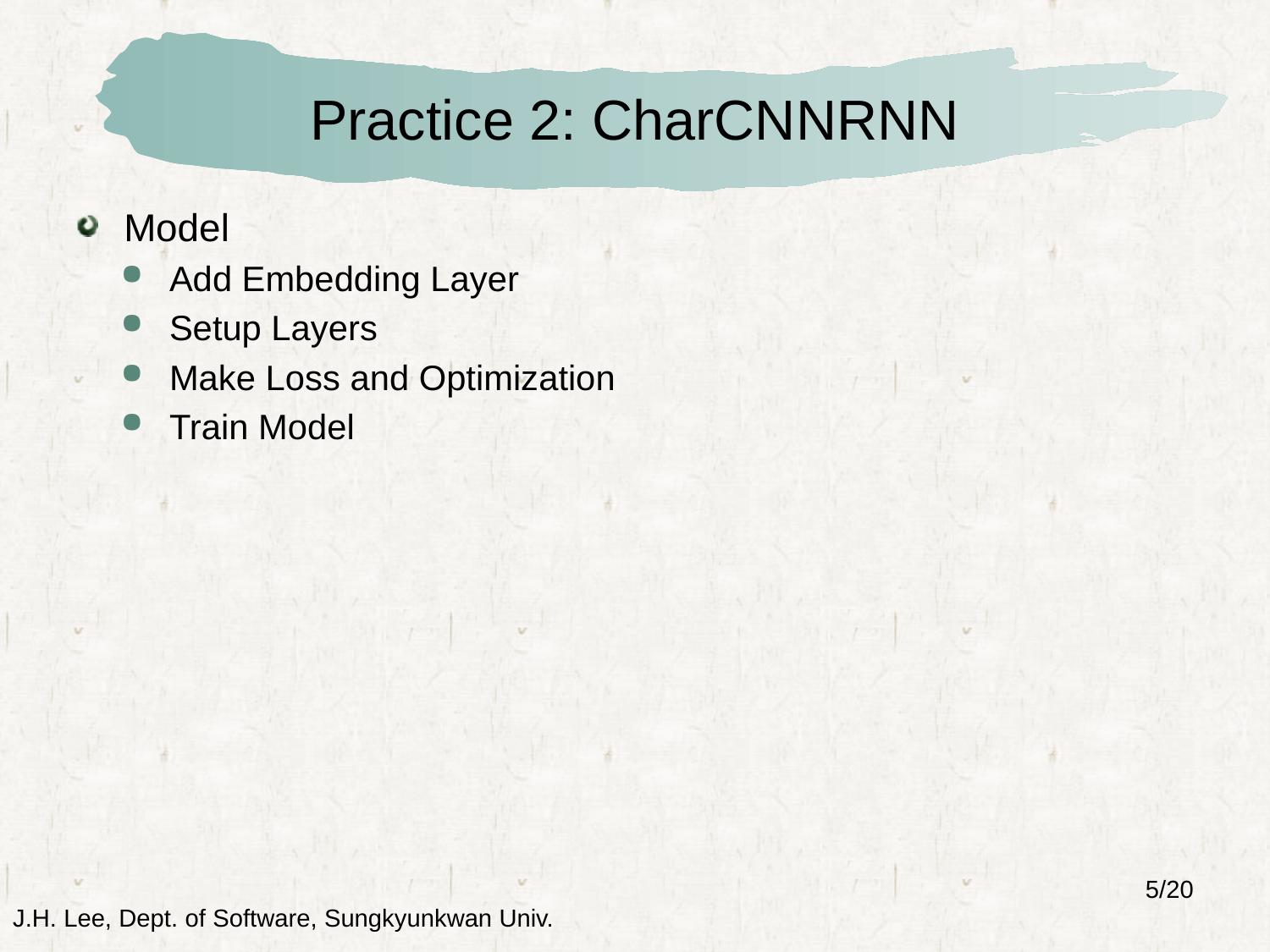

# Practice 2: CharCNNRNN
Model
Add Embedding Layer
Setup Layers
Make Loss and Optimization
Train Model

5/20
J.H. Lee, Dept. of Software, Sungkyunkwan Univ.